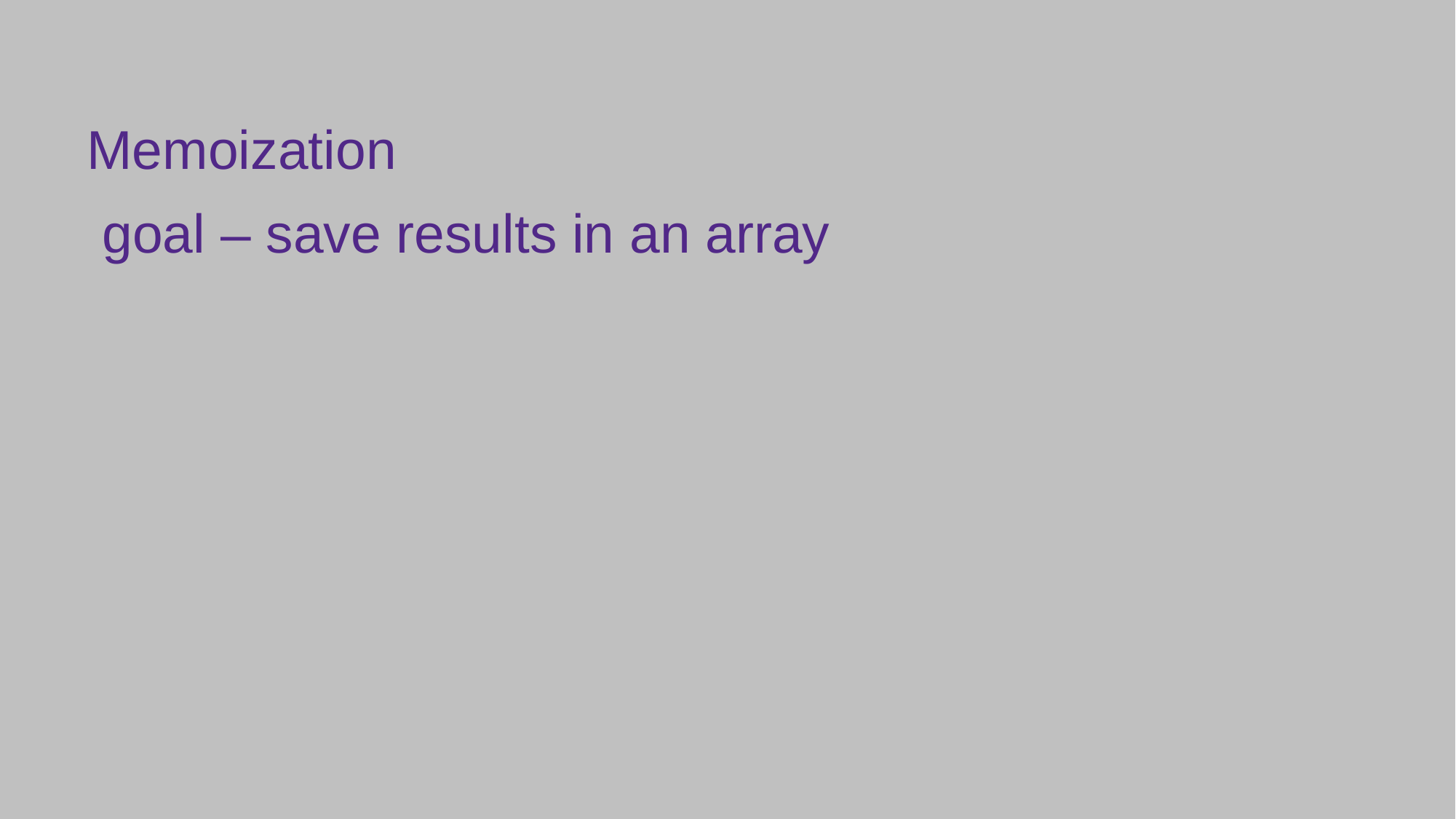

Memoization
 goal – save results in an array